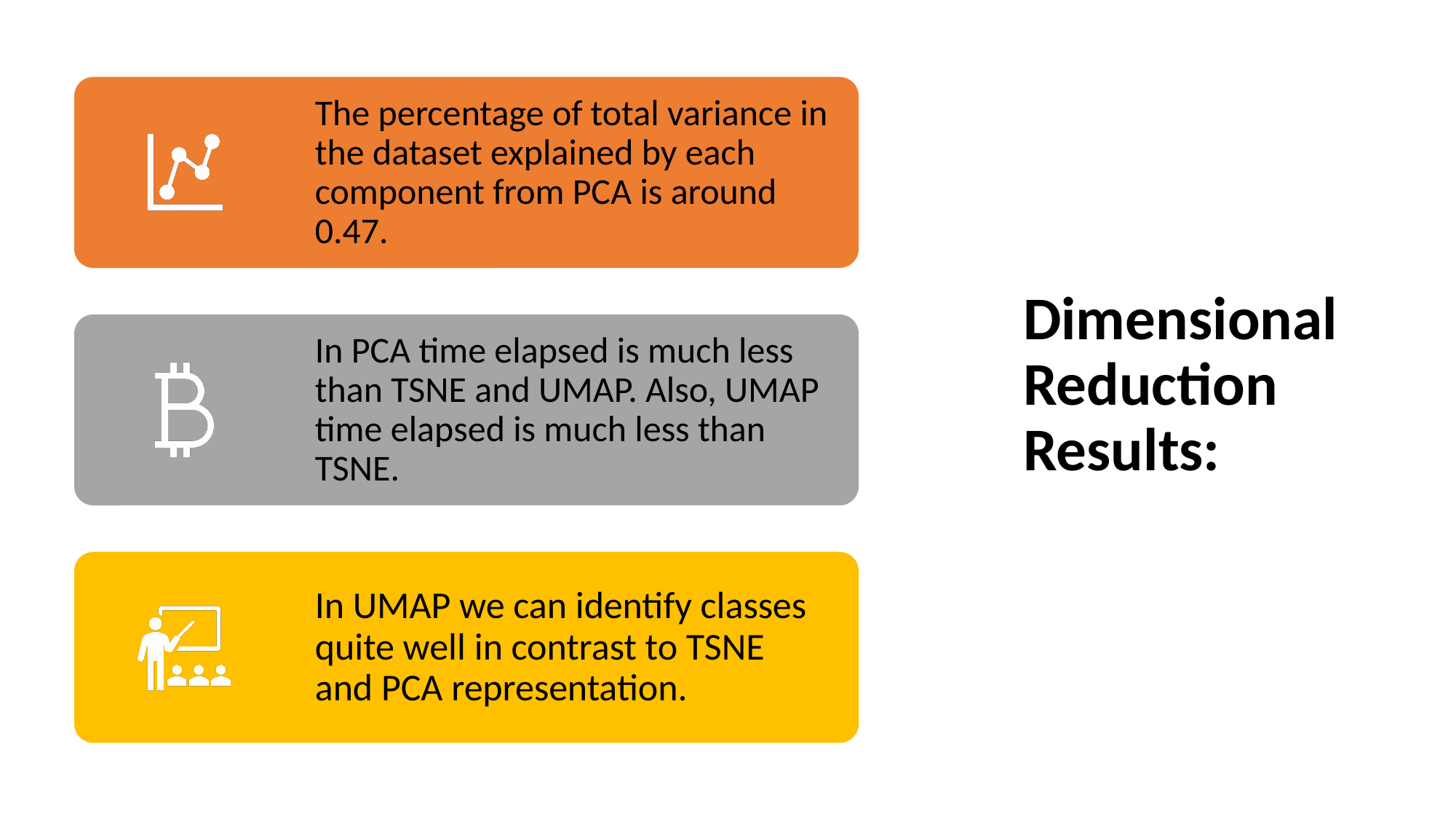

The percentage of total variance in the dataset explained by each component from PCA is around 0.47.
In PCA time elapsed is much less than TSNE and UMAP. Also, UMAP time elapsed is much less than TSNE.
In UMAP we can identify classes quite well in contrast to TSNE and PCA representation.
# Dimensional Reduction Results: